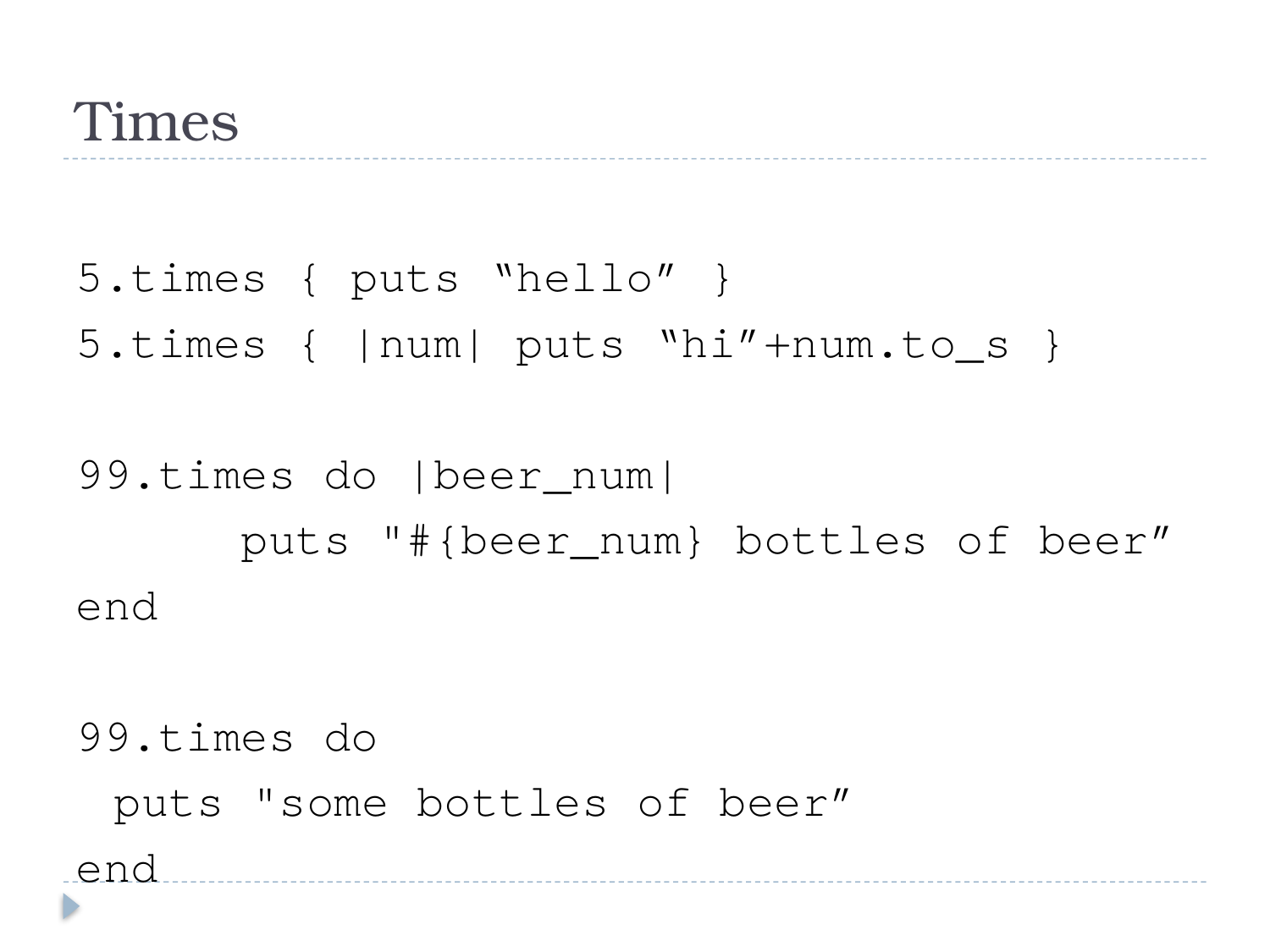

# Times
5.times { puts “hello” }
5.times { |num| puts “hi”+num.to_s }

99.times do |beer_num|
		puts "#{beer_num} bottles of beer”
end

99.times do
	puts "some bottles of beer”
end